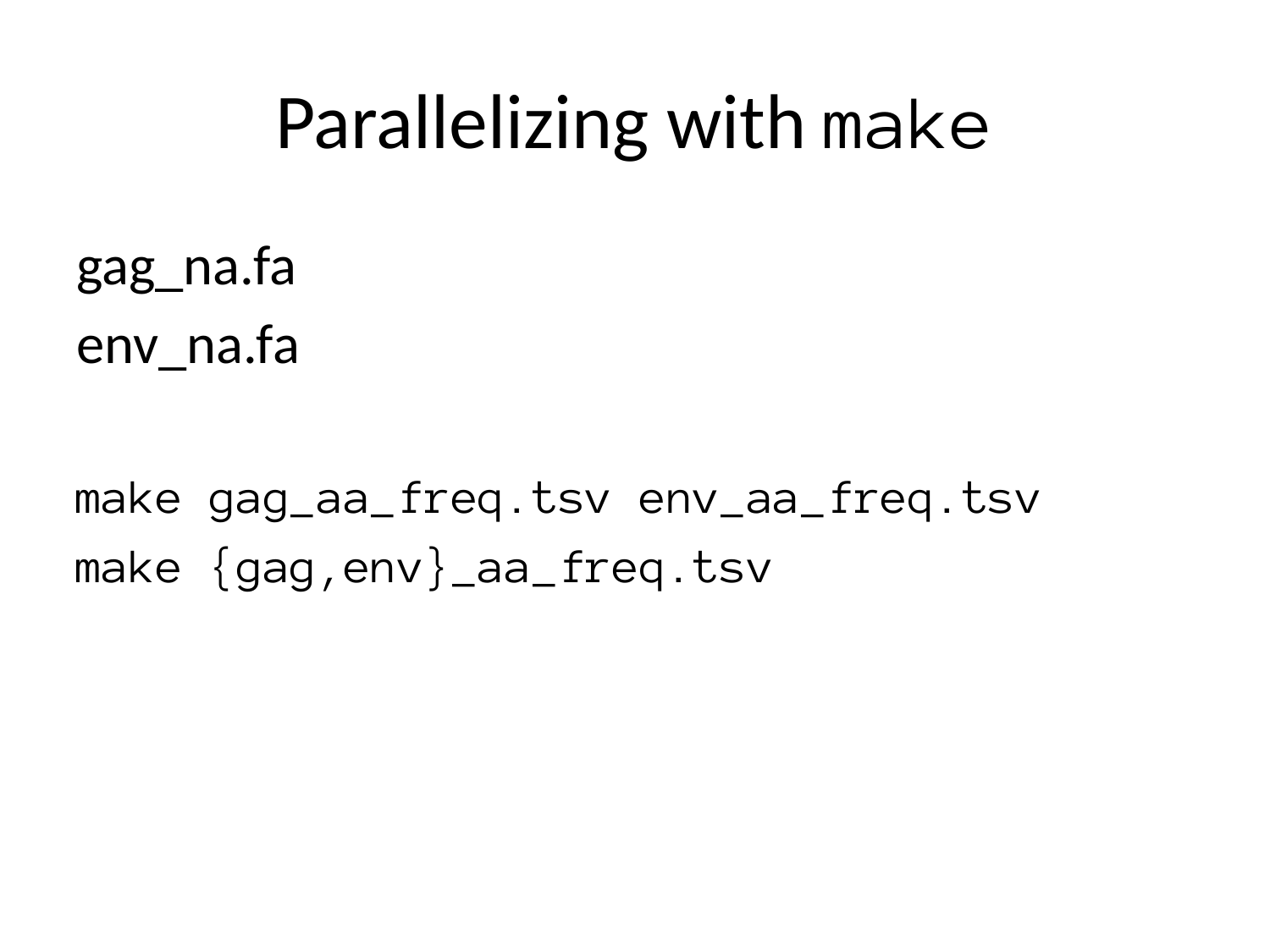

# Parallelizing with make
gag_na.fa
env_na.fa

make gag_aa_freq.tsv env_aa_freq.tsv
make {gag,env}_aa_freq.tsv